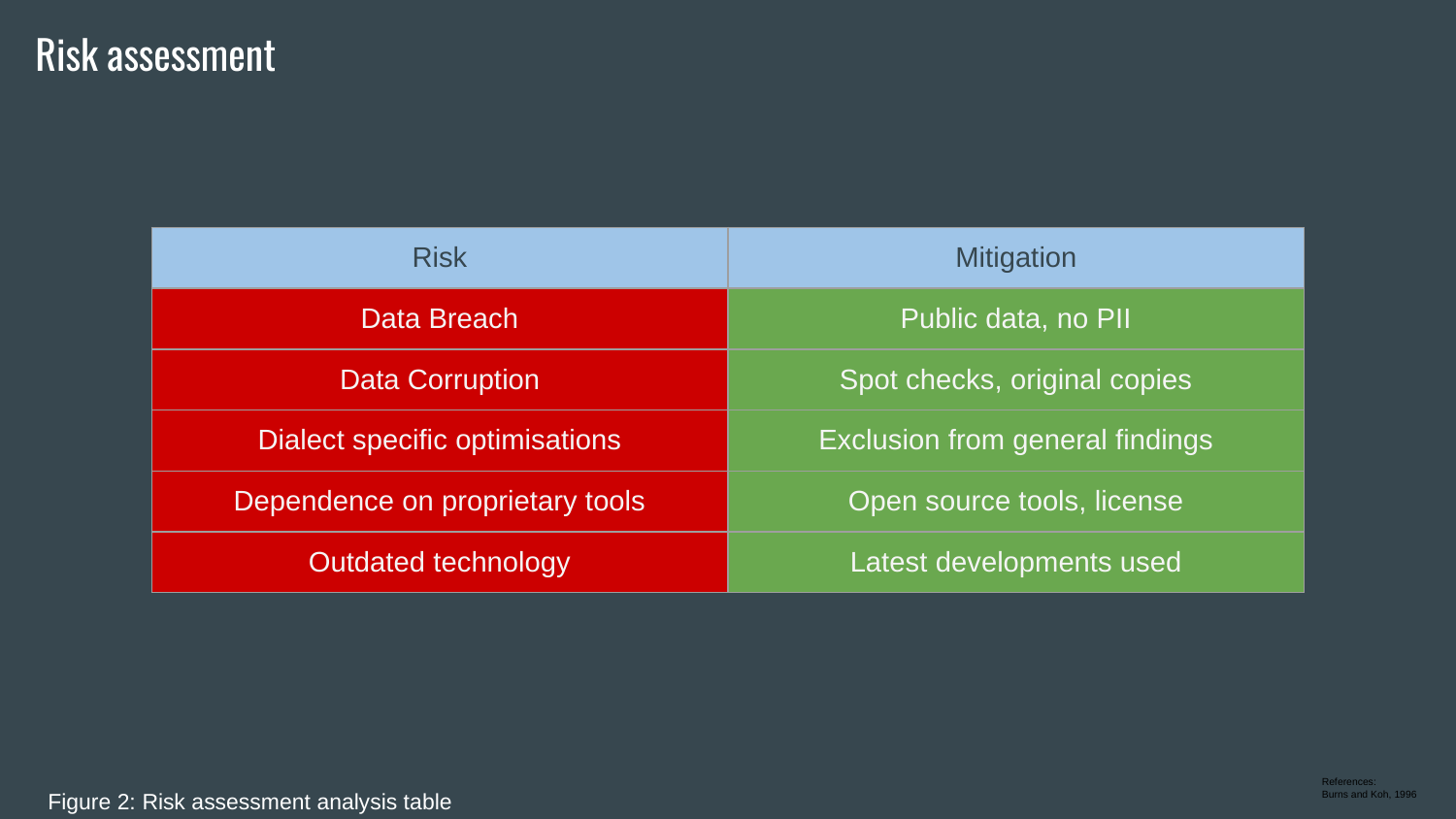

# Risk assessment
| Risk | Mitigation |
| --- | --- |
| Data Breach | Public data, no PII |
| Data Corruption | Spot checks, original copies |
| Dialect specific optimisations | Exclusion from general findings |
| Dependence on proprietary tools | Open source tools, license |
| Outdated technology | Latest developments used |
Figure 2: Risk assessment analysis table
References:
Burns and Koh, 1996